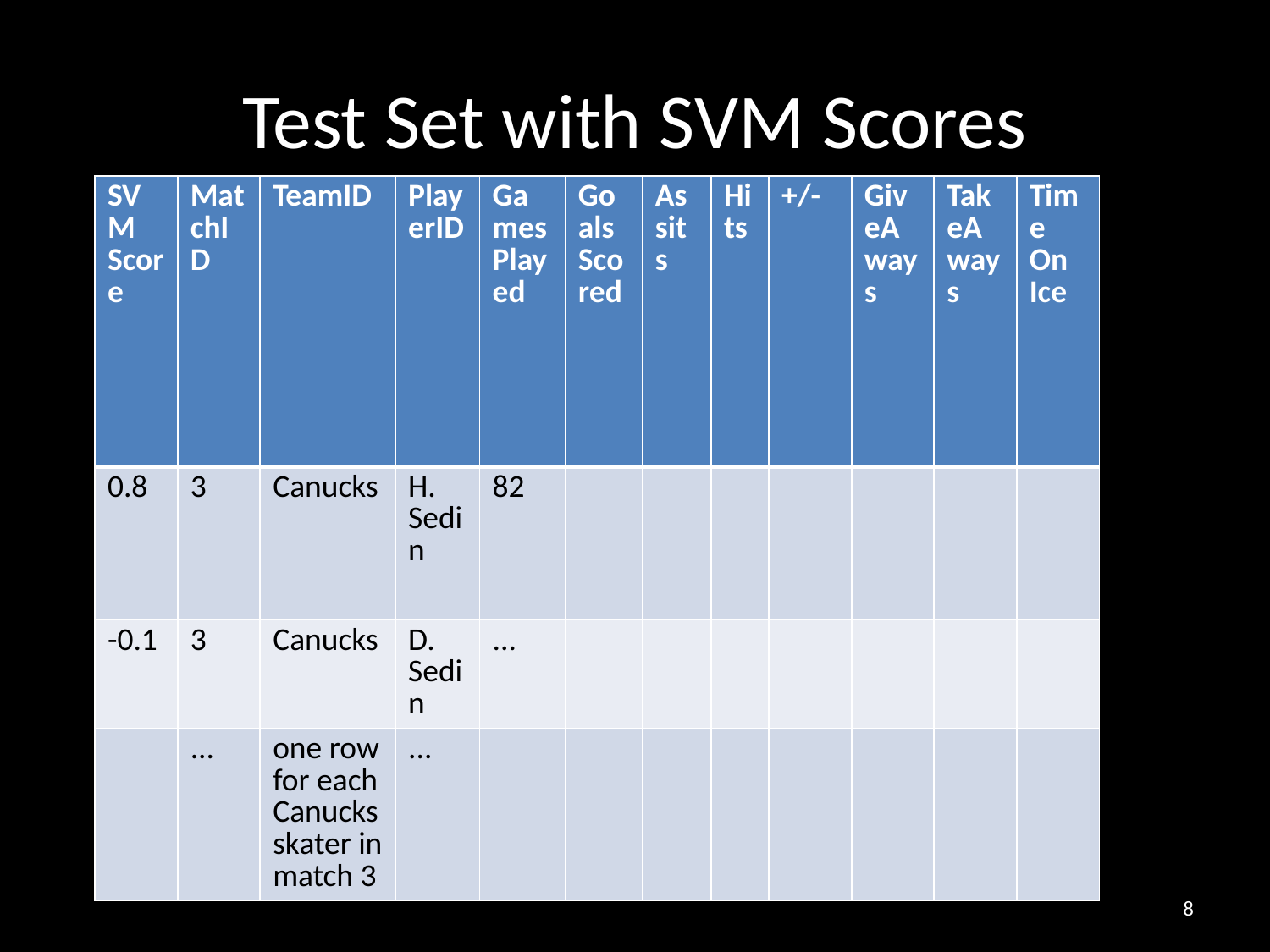

# Test Set with SVM Scores
| SVM Score | MatchID | TeamID | PlayerID | Games Played | Goals Scored | Assits | Hits | +/- | GiveAways | TakeAways | Time On Ice |
| --- | --- | --- | --- | --- | --- | --- | --- | --- | --- | --- | --- |
| 0.8 | 3 | Canucks | H. Sedin | 82 |  |  |  |  |  |  |  |
| -0.1 | 3 | Canucks | D. Sedin | ... |  |  |  |  |  |  |  |
|  | ... | one row for each Canucks skater in match 3 | ... |  |  |  |  |  |  |  |  |
8